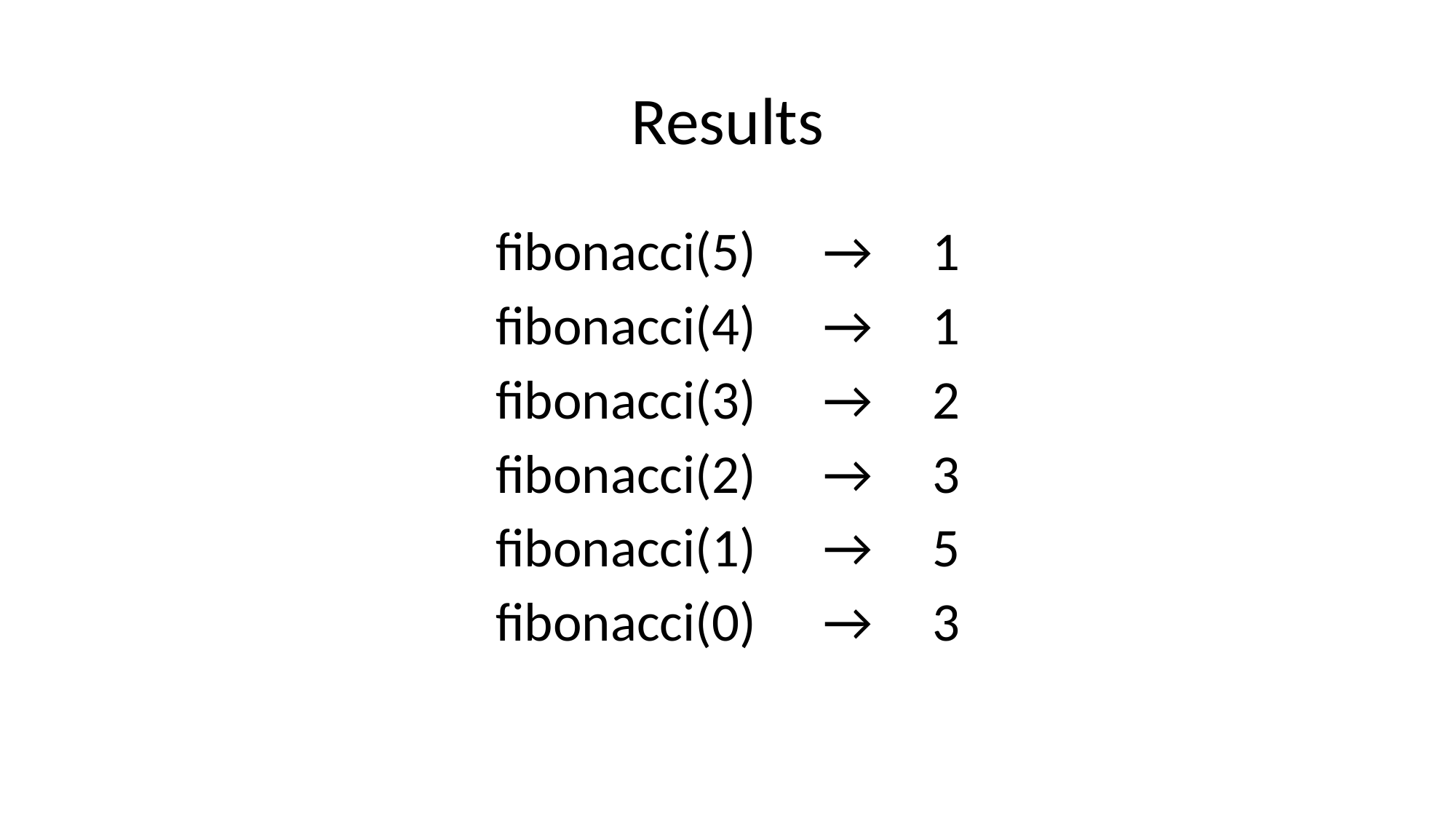

# Results
fibonacci(5)	→	1
fibonacci(4)	→ 	1
fibonacci(3)	→ 	2
fibonacci(2)	→ 	3
fibonacci(1)	→ 	5
fibonacci(0)	→ 	3